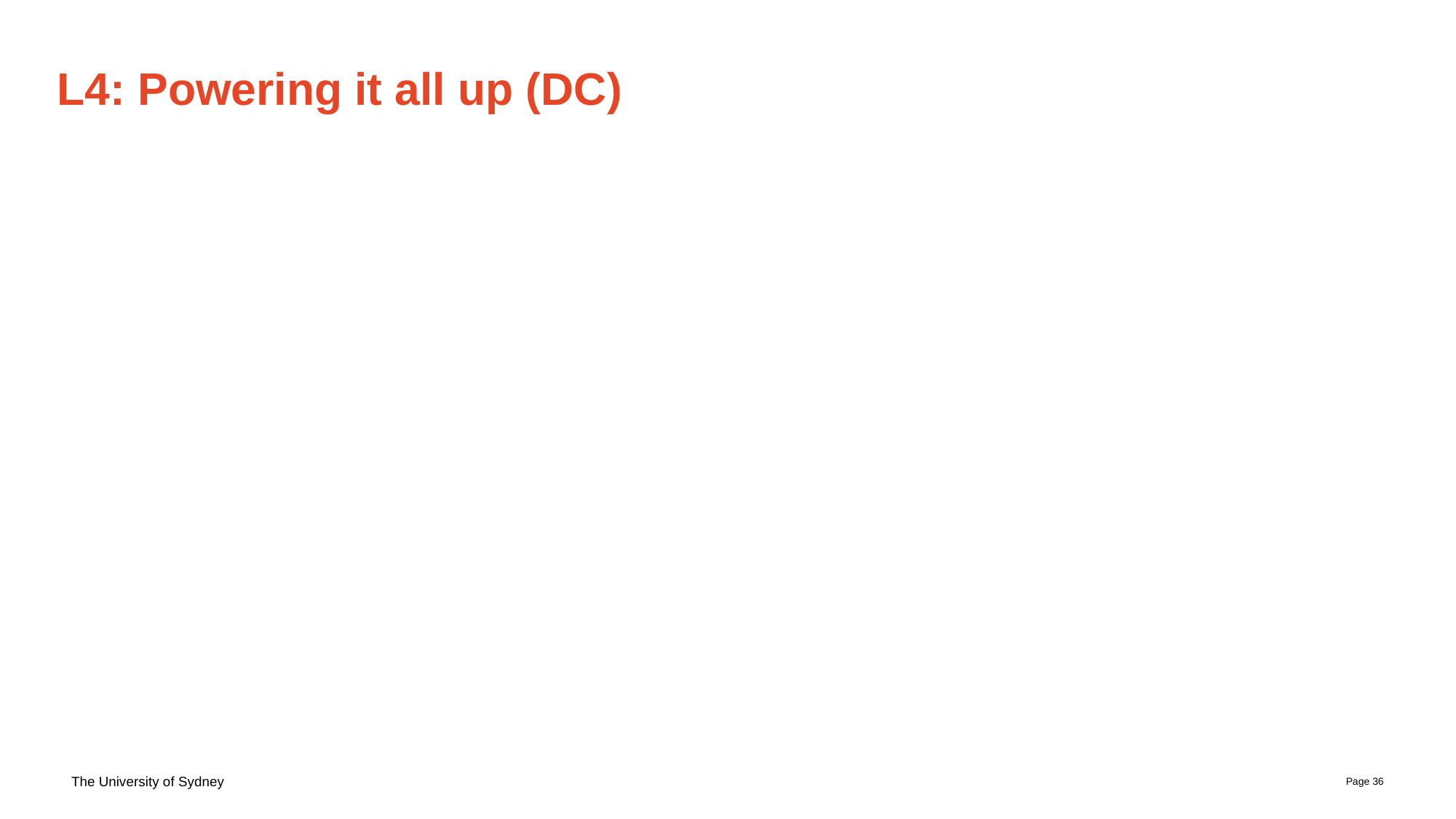

# L4: Powering it all up (DC)